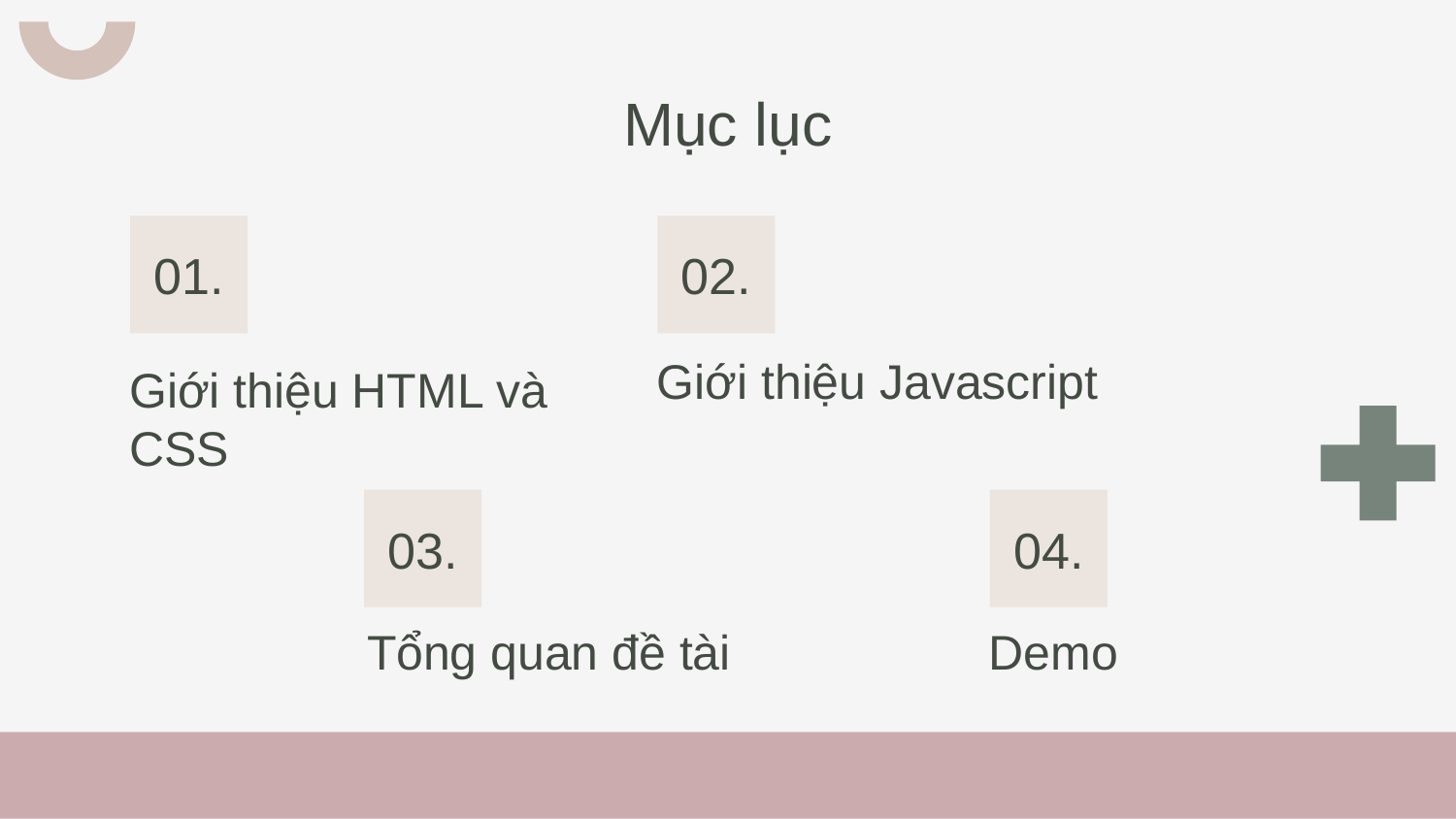

# Mục lục
01.
02.
Giới thiệu Javascript
Giới thiệu HTML và CSS
03.
04.
Tổng quan đề tài
Demo